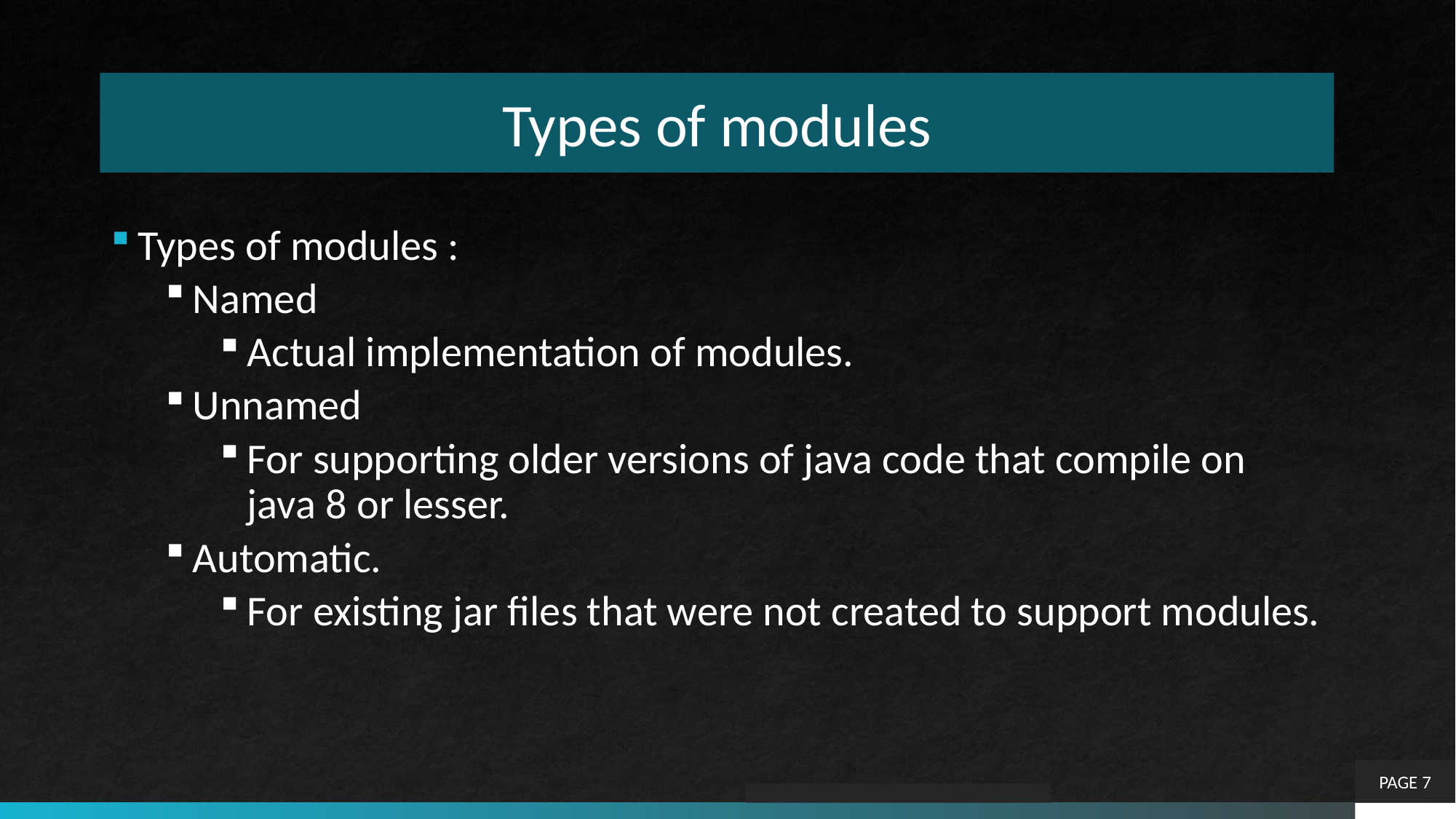

# Types of modules
Types of modules :
Named
Actual implementation of modules.
Unnamed
For supporting older versions of java code that compile on java 8 or lesser.
Automatic.
For existing jar files that were not created to support modules.
PAGE 7